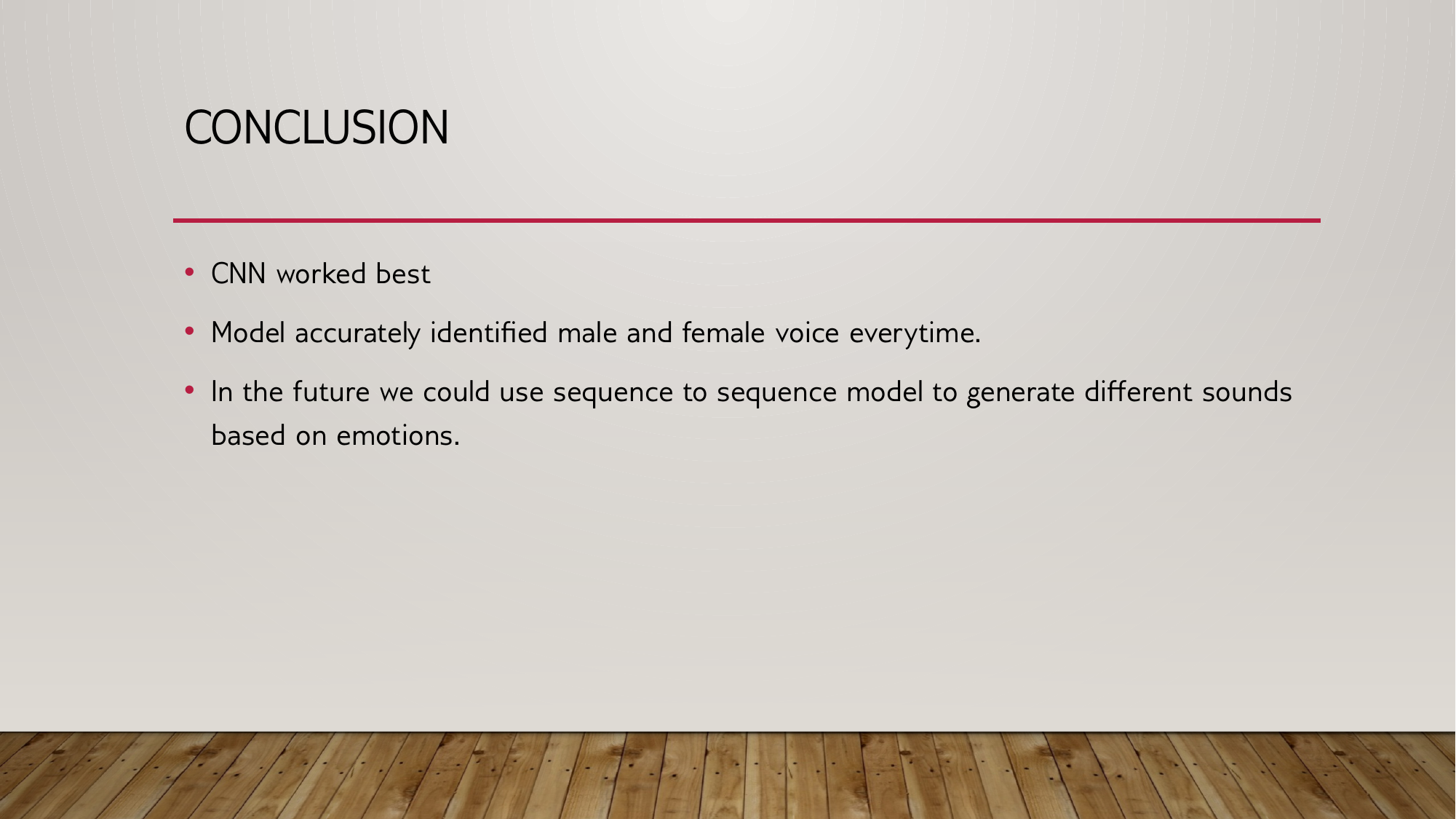

# Conclusion
CNN worked best
Model accurately identified male and female voice everytime.
In the future we could use sequence to sequence model to generate different sounds based on emotions.